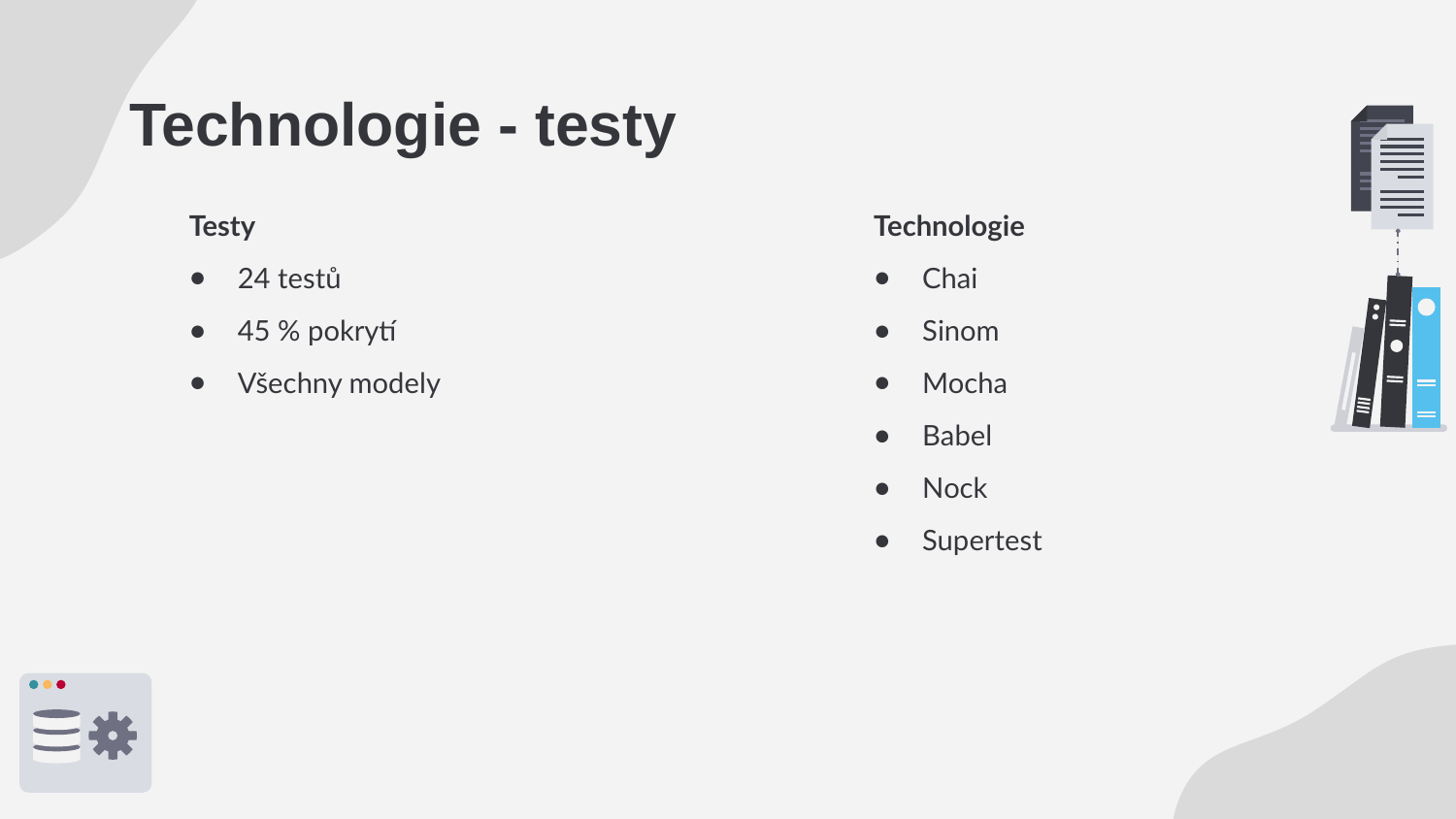

# Technologie - testy
Testy
24 testů
45 % pokrytí
Všechny modely
Technologie
Chai
Sinom
Mocha
Babel
Nock
Supertest